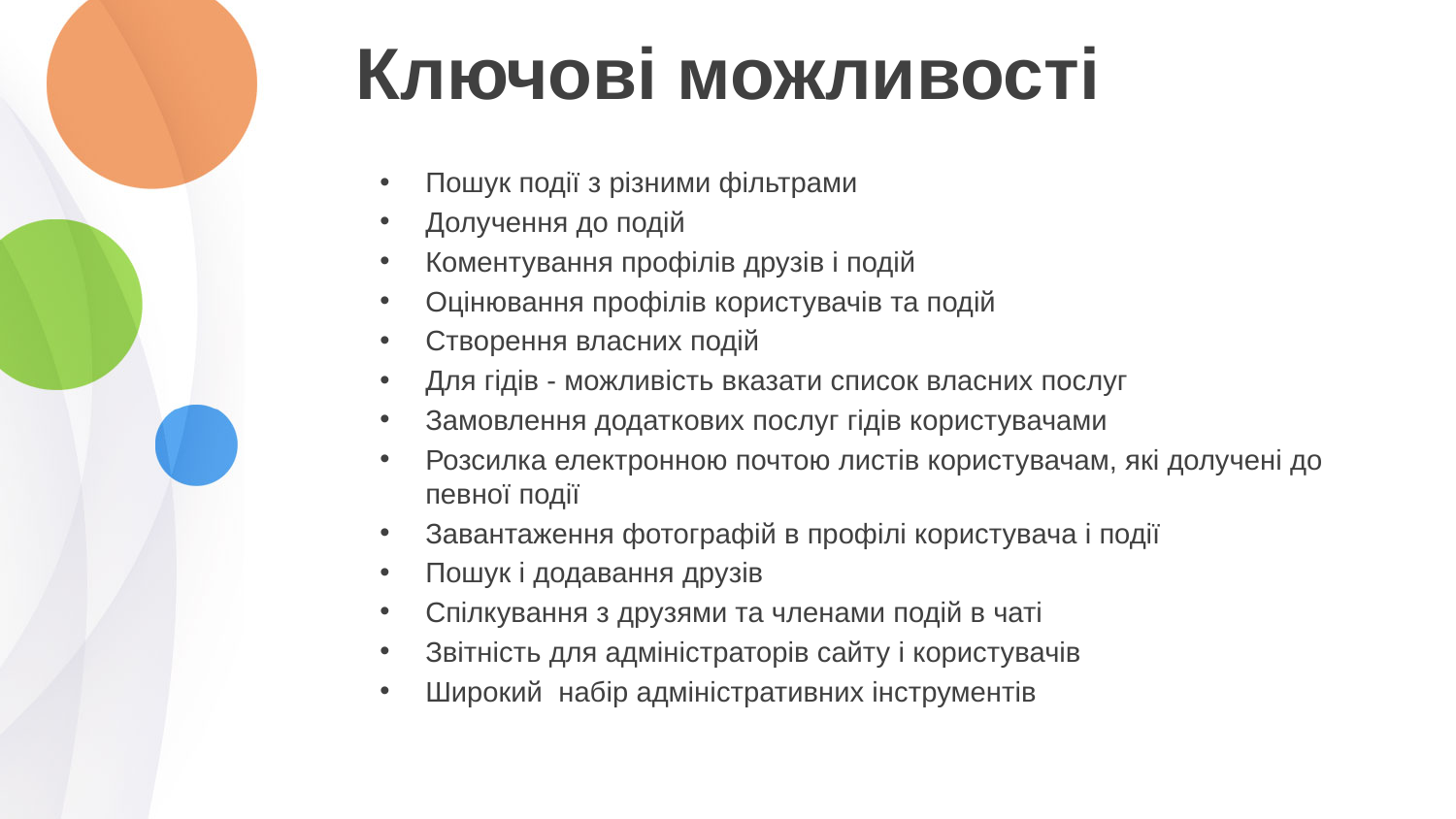

# Ключові можливості
Пошук події з різними фільтрами
Долучення до подій
Коментування профілів друзів і подій
Оцінювання профілів користувачів та подій
Створення власних подій
Для гідів - можливість вказати список власних послуг
Замовлення додаткових послуг гідів користувачами
Розсилка електронною почтою листів користувачам, які долучені до певної події
Завантаження фотографій в профілі користувача і події
Пошук і додавання друзів
Спілкування з друзями та членами подій в чаті
Звітність для адміністраторів сайту і користувачів
Широкий  набір адміністративних інструментів